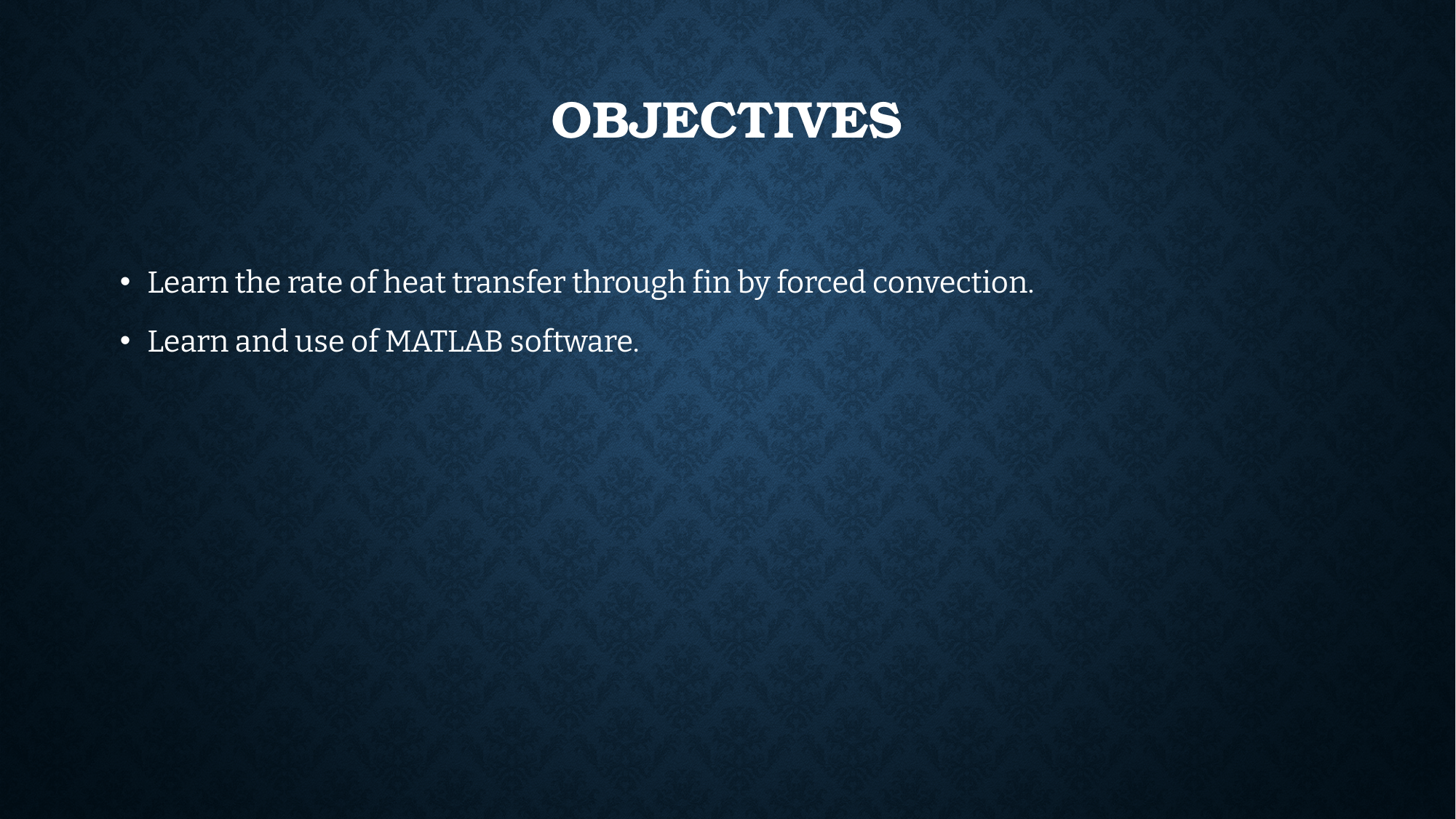

# Objectives
Learn the rate of heat transfer through fin by forced convection.
Learn and use of MATLAB software.